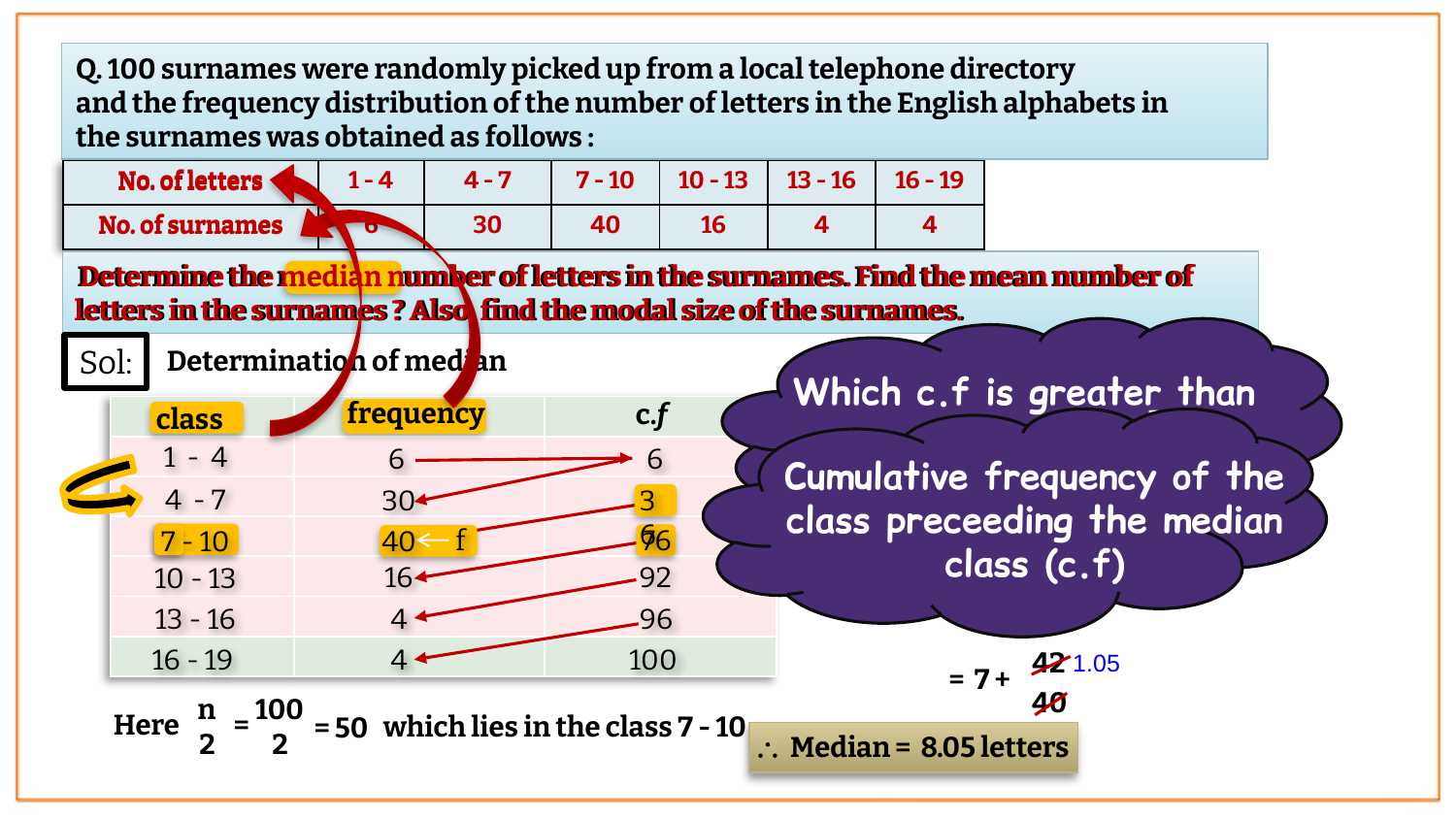

Exercise 14.3 – Q.6
Q. 100 surnames were randomly picked up from a local telephone directory
and the frequency distribution of the number of letters in the English alphabets in
the surnames was obtained as follows :
No. of letters

| No. of letters | 1 - 4 | 4 - 7 | 7 - 10 | 10 - 13 | 13 - 16 | 16 - 19 |
| --- | --- | --- | --- | --- | --- | --- |
| No. of surnames | 6 | 30 | 40 | 16 | 4 | 4 |

No. of surnames
Determine the median number of letters in the surnames. Find the mean number of letters in the surnames ? Also, find the modal size of the surnames.
Determine the median number of letters in the surnames. Find the mean number of

letters in the surnames ? Also, find the modal size of the surnames.

∴  Median class is 7 - 10
Sol:
Determination of median
Which c.f is greater than
     Or equal to    ?
N
2
l = 7
,  h = 3,
f = 40,
c.f. =36,

frequency
c.f
class
|  |  |  |
| --- | --- | --- |
|  |  |  |
|  |  |  |
|  |  |  |
|  |  |  |
|  |  |  |
|  |  |  |

6 + 30 = 36

n

– c.f.
2
Median =
l +
x h
f
1  -  4
6
6
36 + 40 = 76
Cumulative frequency of the class preceeding the median class (c.f)

4  - 7
30
36

f
76
40
7 - 10

50 – 36

=  7 +
x 3
40
16
92
10 - 13
13 - 16
4
96
16 - 19
4
100
42
=  7 +
40
1.05
n
2
100
2
Here
=
= 50
which lies in the class 7 - 10
∴  Median =  8.05 letters